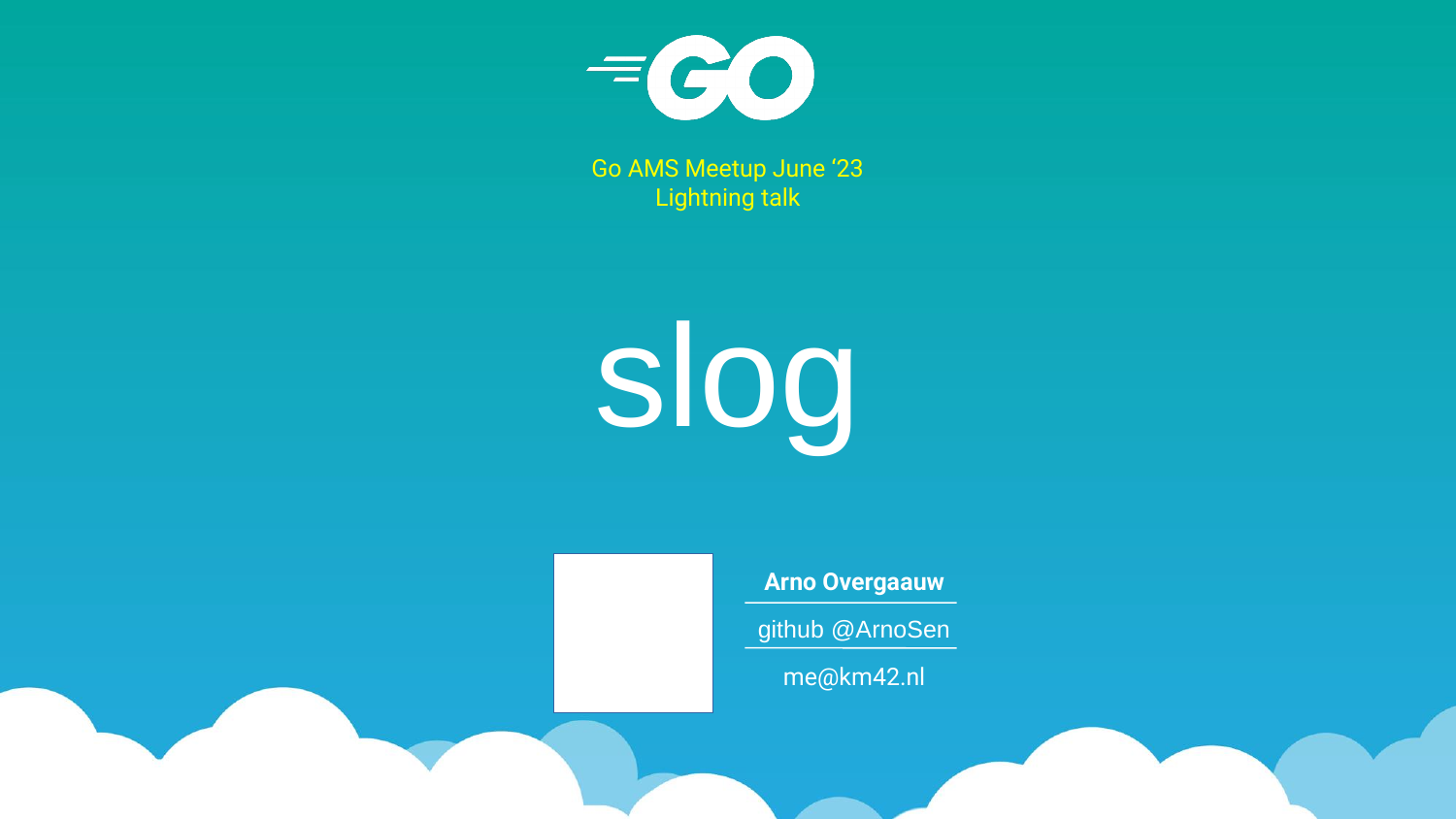

Go AMS Meetup June ‘23
Lightning talk
slog
Arno Overgaauw
github @ArnoSen
me@km42.nl